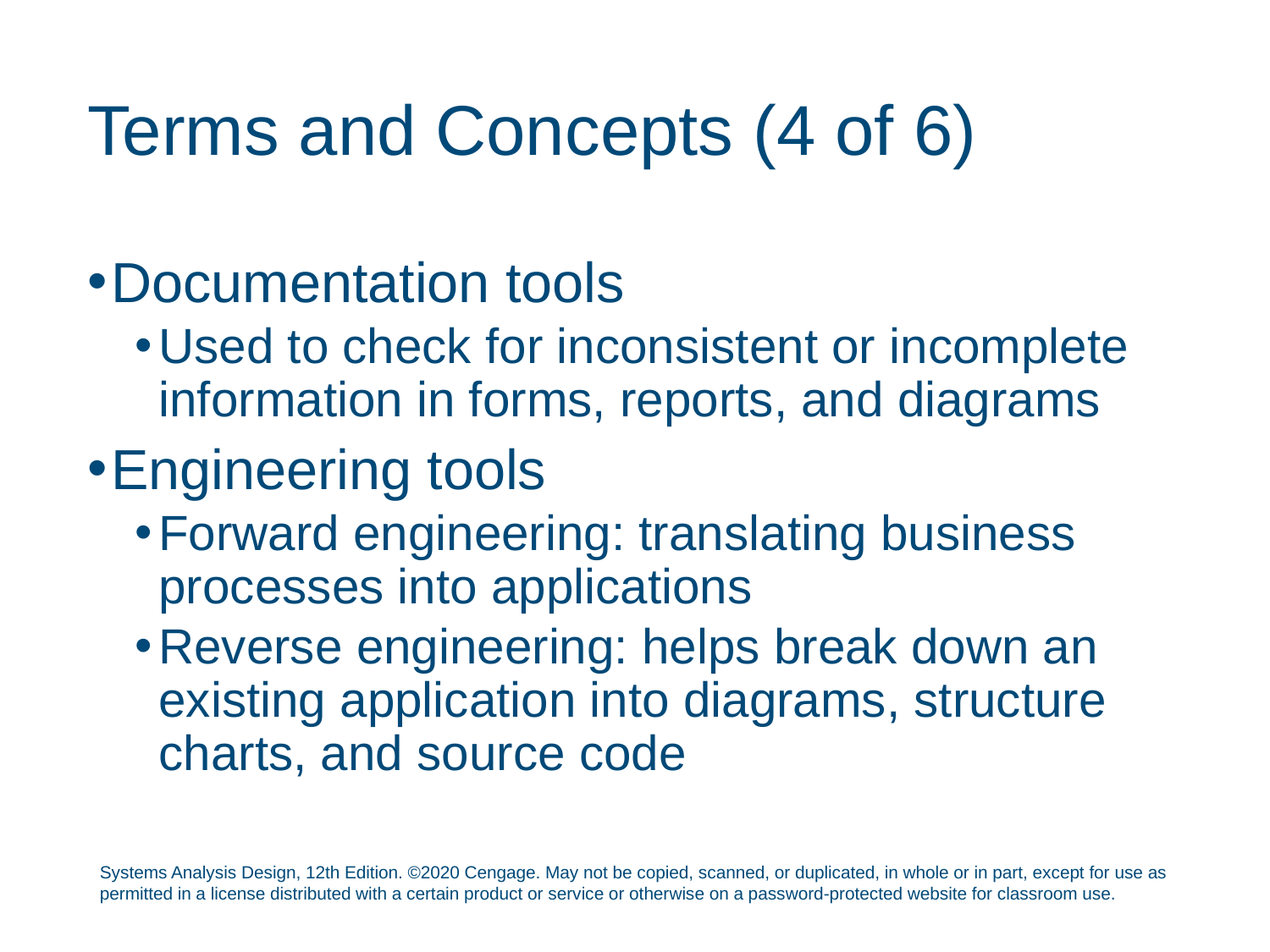

# Terms and Concepts (4 of 6)
Documentation tools
Used to check for inconsistent or incomplete information in forms, reports, and diagrams
Engineering tools
Forward engineering: translating business processes into applications
Reverse engineering: helps break down an existing application into diagrams, structure charts, and source code
Systems Analysis Design, 12th Edition. ©2020 Cengage. May not be copied, scanned, or duplicated, in whole or in part, except for use as permitted in a license distributed with a certain product or service or otherwise on a password-protected website for classroom use.